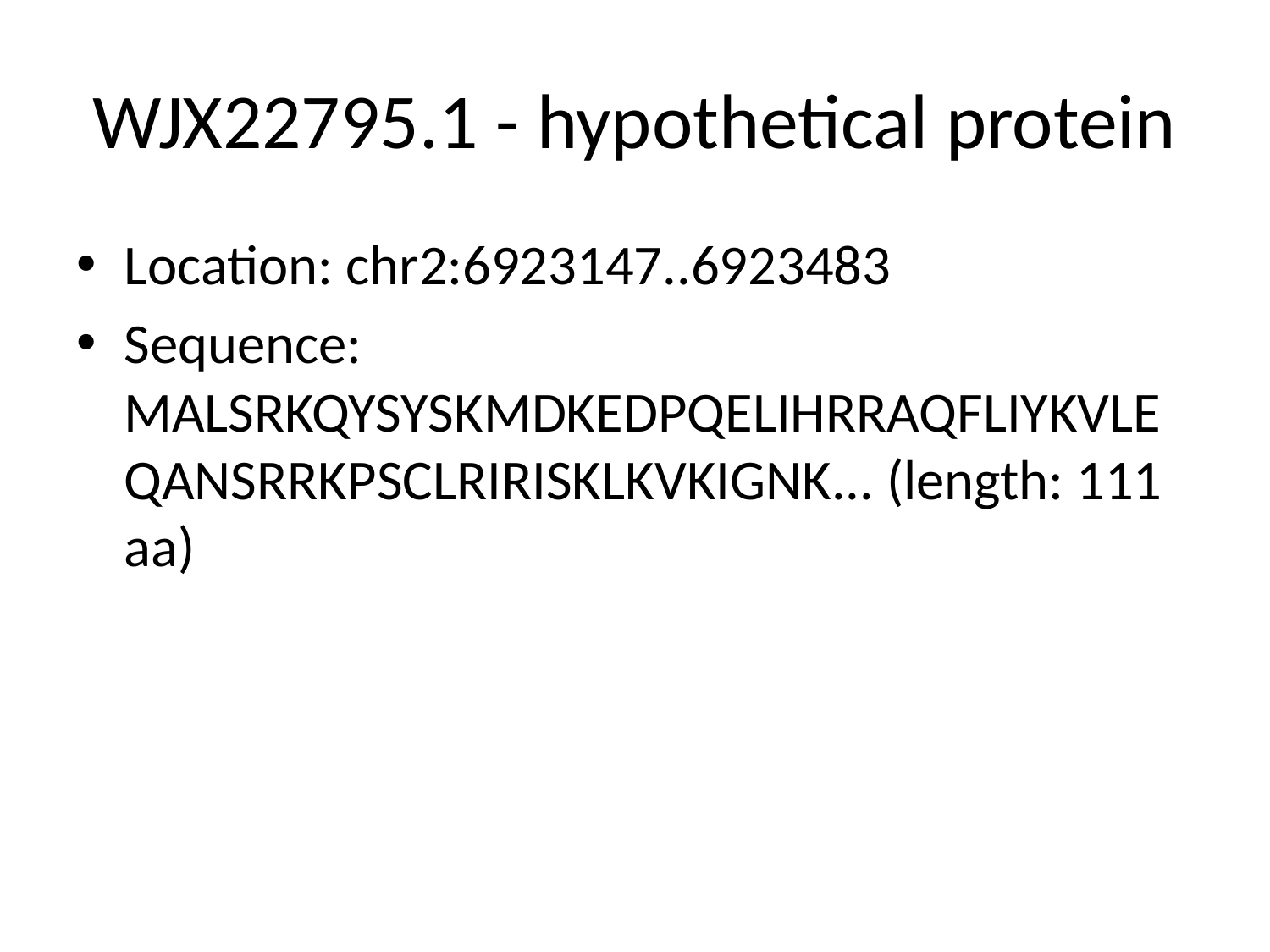

# WJX22795.1 - hypothetical protein
Location: chr2:6923147..6923483
Sequence: MALSRKQYSYSKMDKEDPQELIHRRAQFLIYKVLEQANSRRKPSCLRIRISKLKVKIGNK... (length: 111 aa)